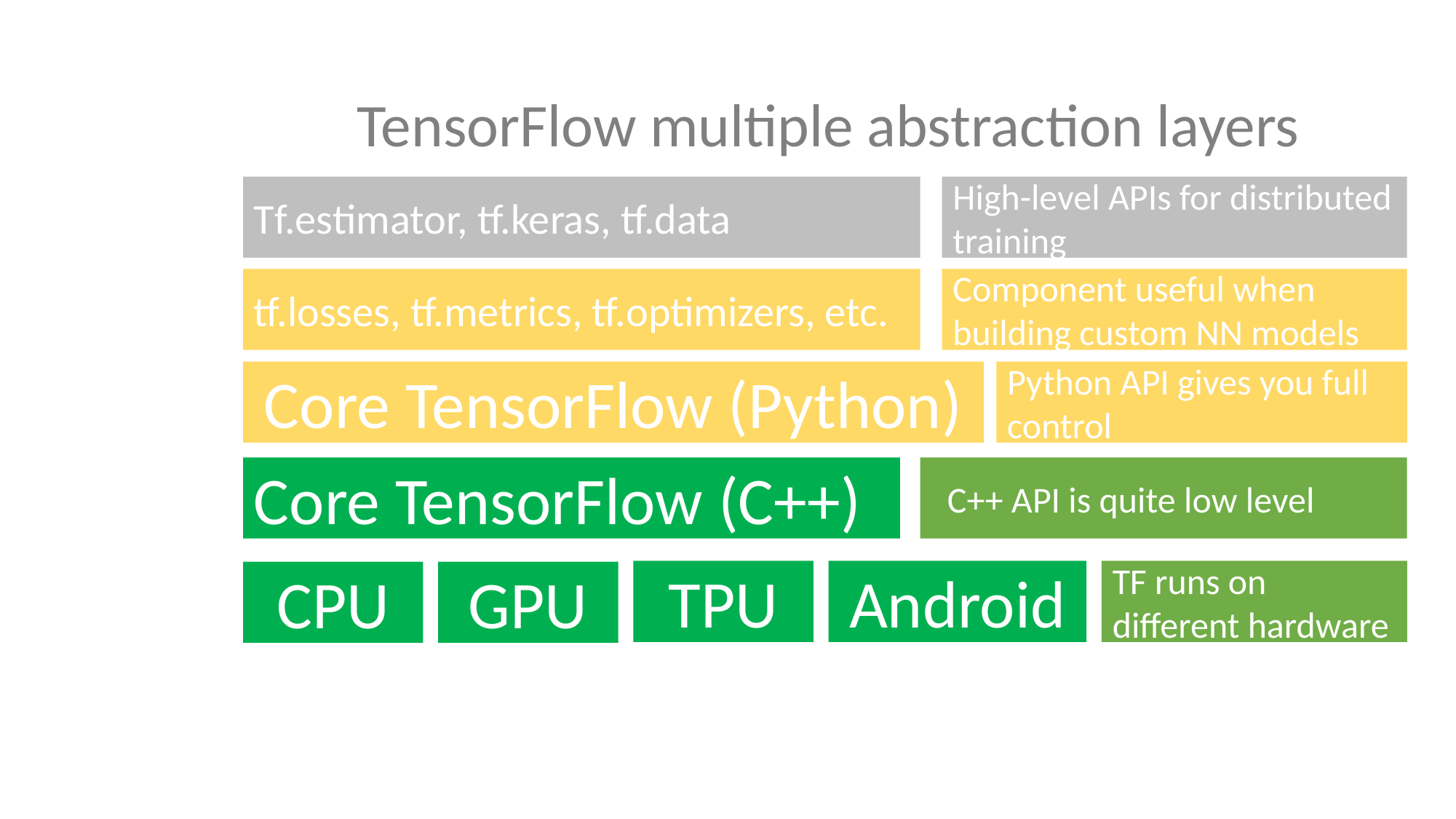

TensorFlow multiple abstraction layers
Tf.estimator, tf.keras, tf.data
High-level APIs for distributed training
tf.losses, tf.metrics, tf.optimizers, etc.
Component useful when building custom NN models
Core TensorFlow (Python)
Python API gives you full control
Core TensorFlow (C++)
  C++ API is quite low level
TPU
Android
TF runs on different hardware
CPU
GPU